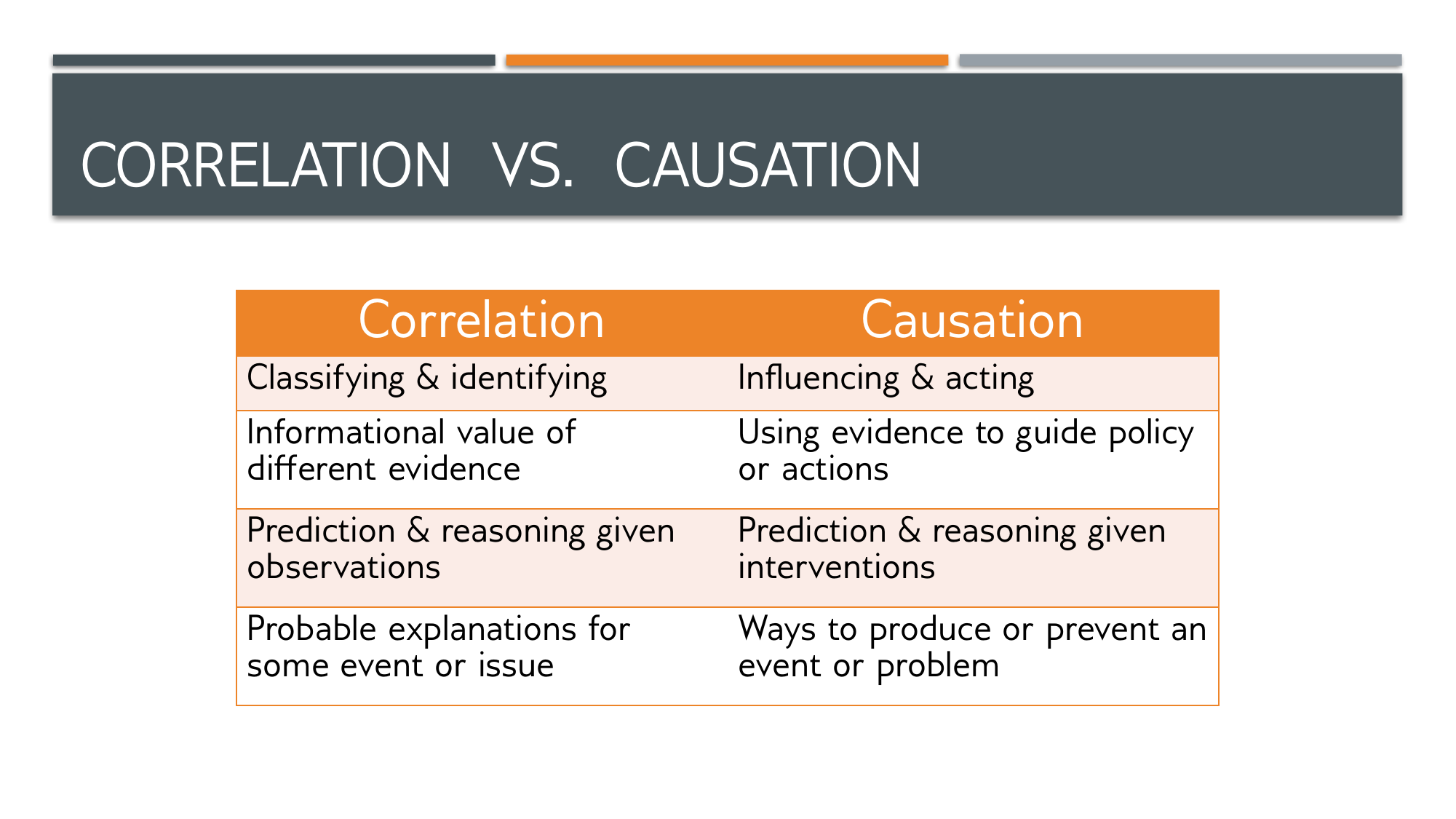

# Correlation  vs.  Causation
| Correlation | Causation |
| --- | --- |
| Classifying & identifying | Influencing & acting |
| Informational value of different evidence | Using evidence to guide policy or actions |
| Prediction & reasoning given observations | Prediction & reasoning given interventions |
| Probable explanations for some event or issue | Ways to produce or prevent an event or problem |